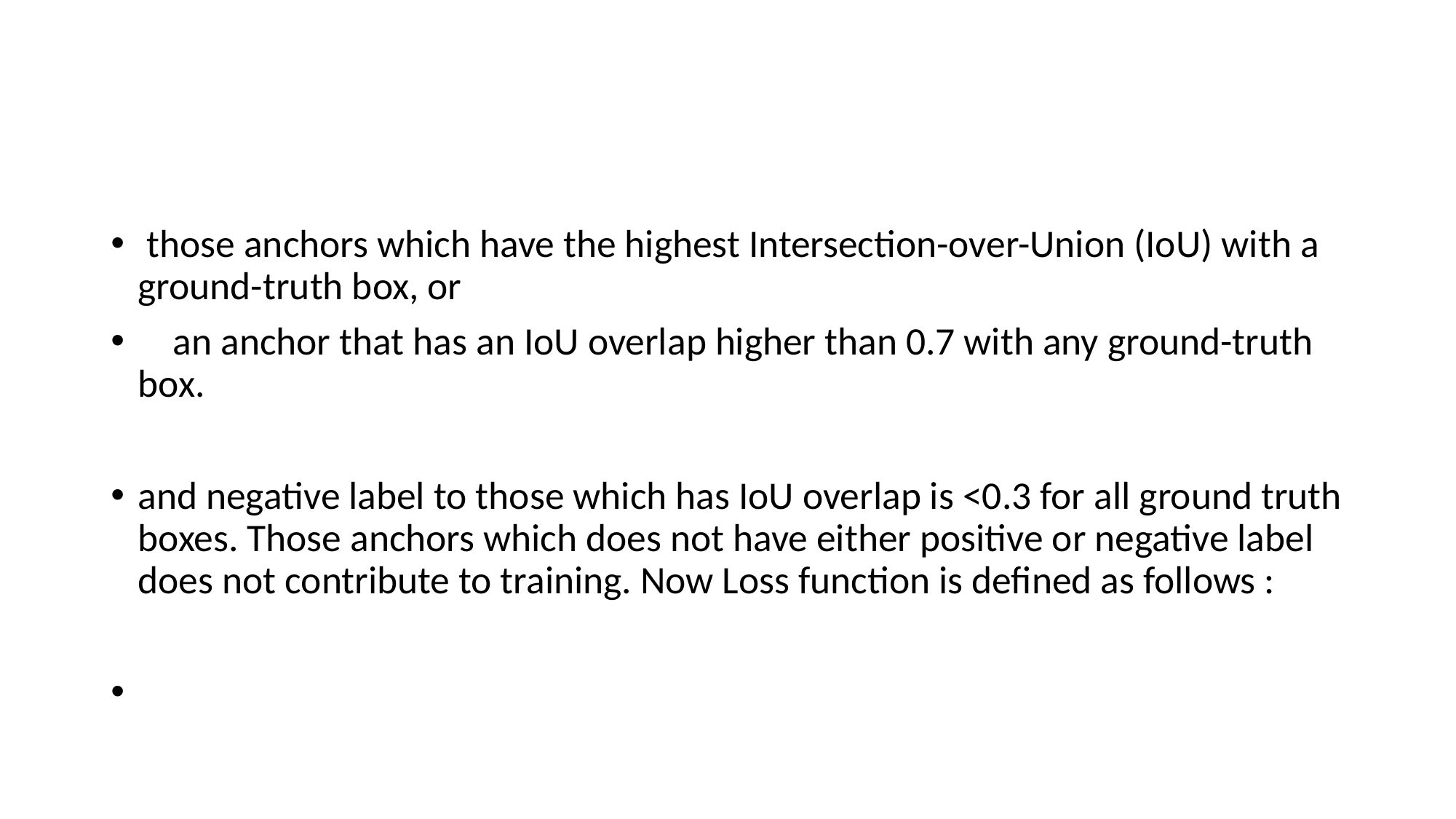

#
 those anchors which have the highest Intersection-over-Union (IoU) with a ground-truth box, or
    an anchor that has an IoU overlap higher than 0.7 with any ground-truth box.

and negative label to those which has IoU overlap is <0.3 for all ground truth boxes. Those anchors which does not have either positive or negative label does not contribute to training. Now Loss function is defined as follows :